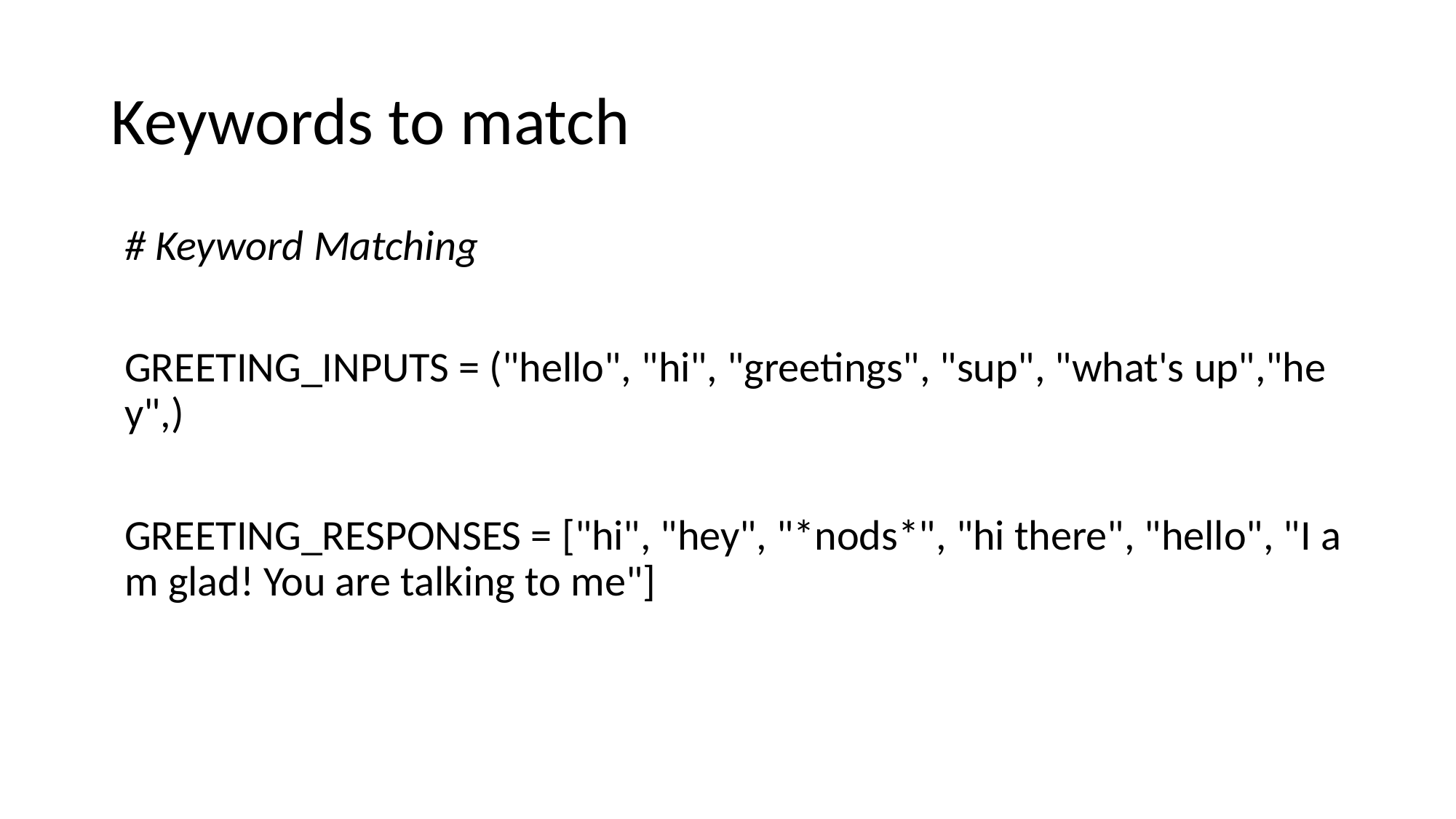

# Keywords to match
# Keyword Matching

GREETING_INPUTS = ("hello", "hi", "greetings", "sup", "what's up","hey",)

GREETING_RESPONSES = ["hi", "hey", "*nods*", "hi there", "hello", "I am glad! You are talking to me"]